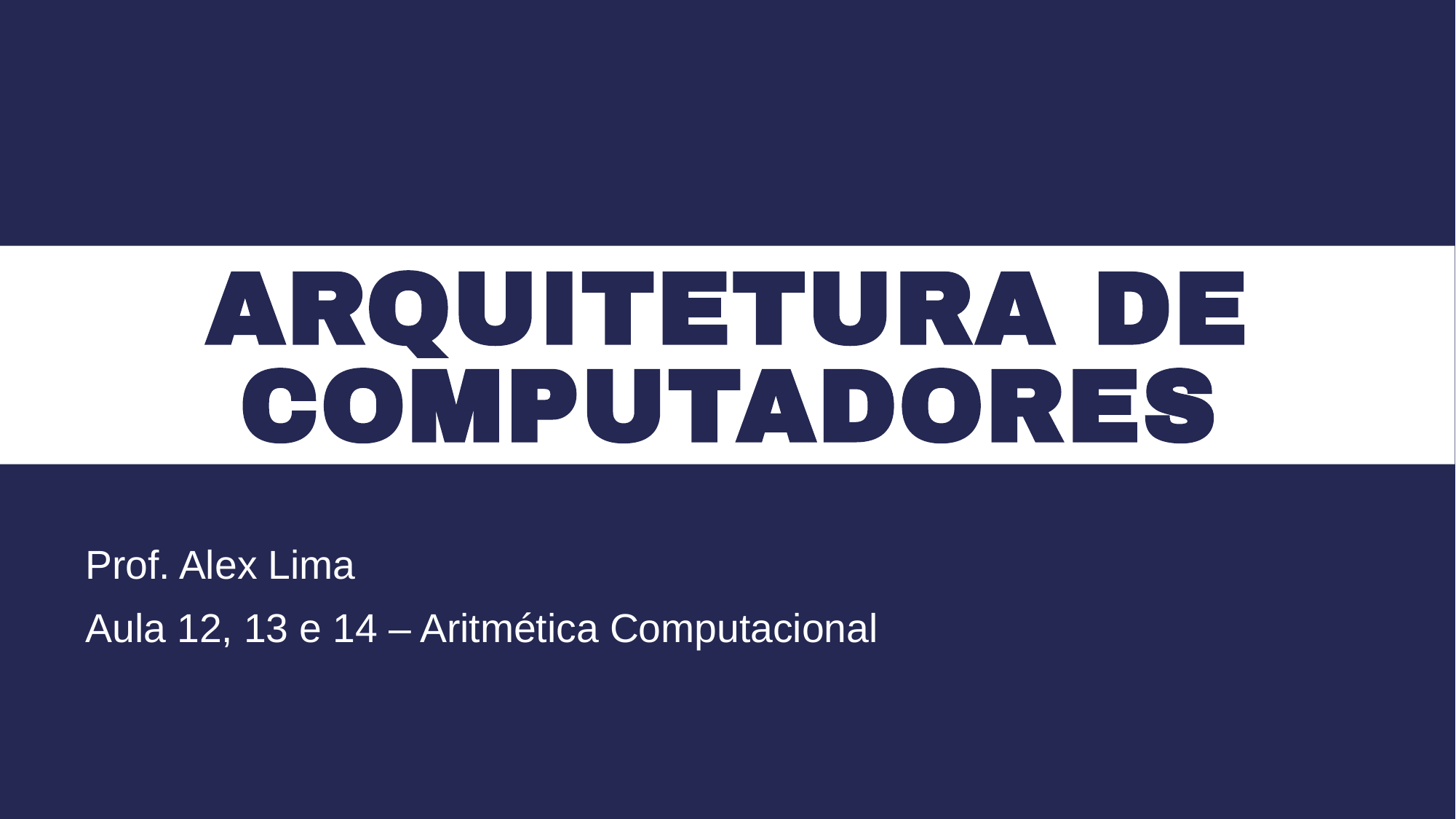

# Arquitetura de computadores
Prof. Alex Lima
Aula 12, 13 e 14 – Aritmética Computacional